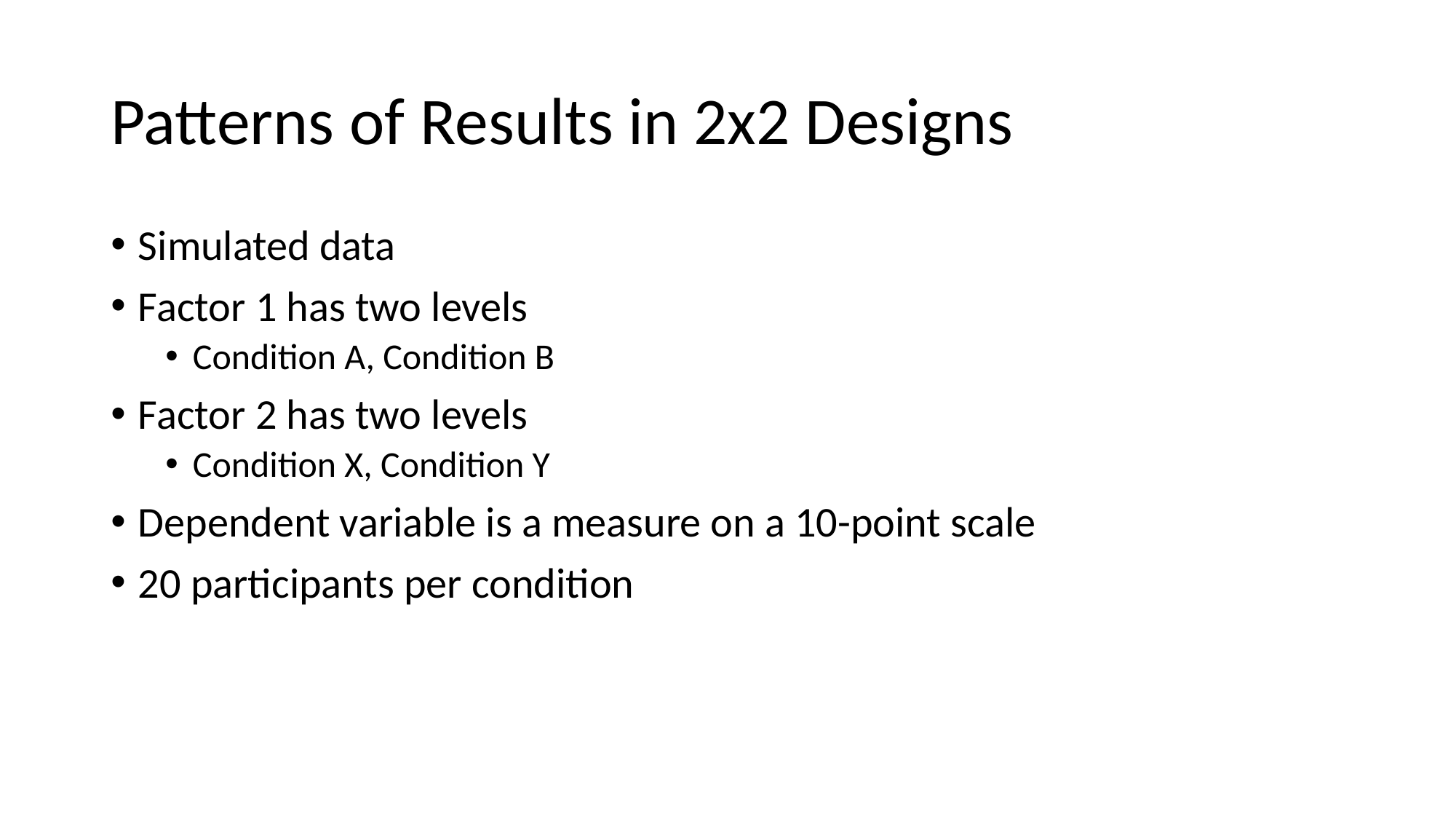

# Patterns of Results in 2x2 Designs
Simulated data
Factor 1 has two levels
Condition A, Condition B
Factor 2 has two levels
Condition X, Condition Y
Dependent variable is a measure on a 10-point scale
20 participants per condition